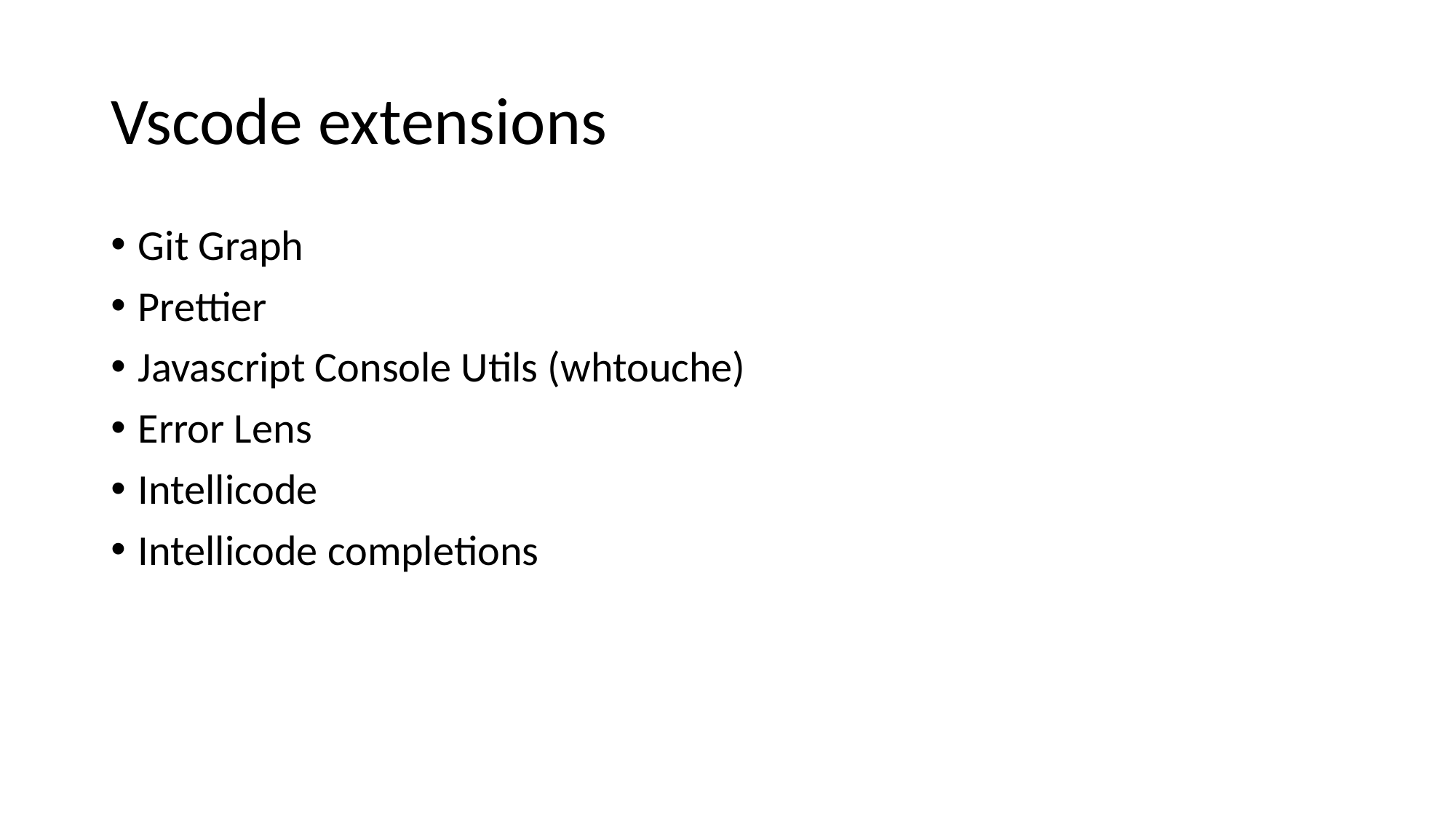

# Vscode extensions
Git Graph
Prettier
Javascript Console Utils (whtouche)
Error Lens
Intellicode
Intellicode completions